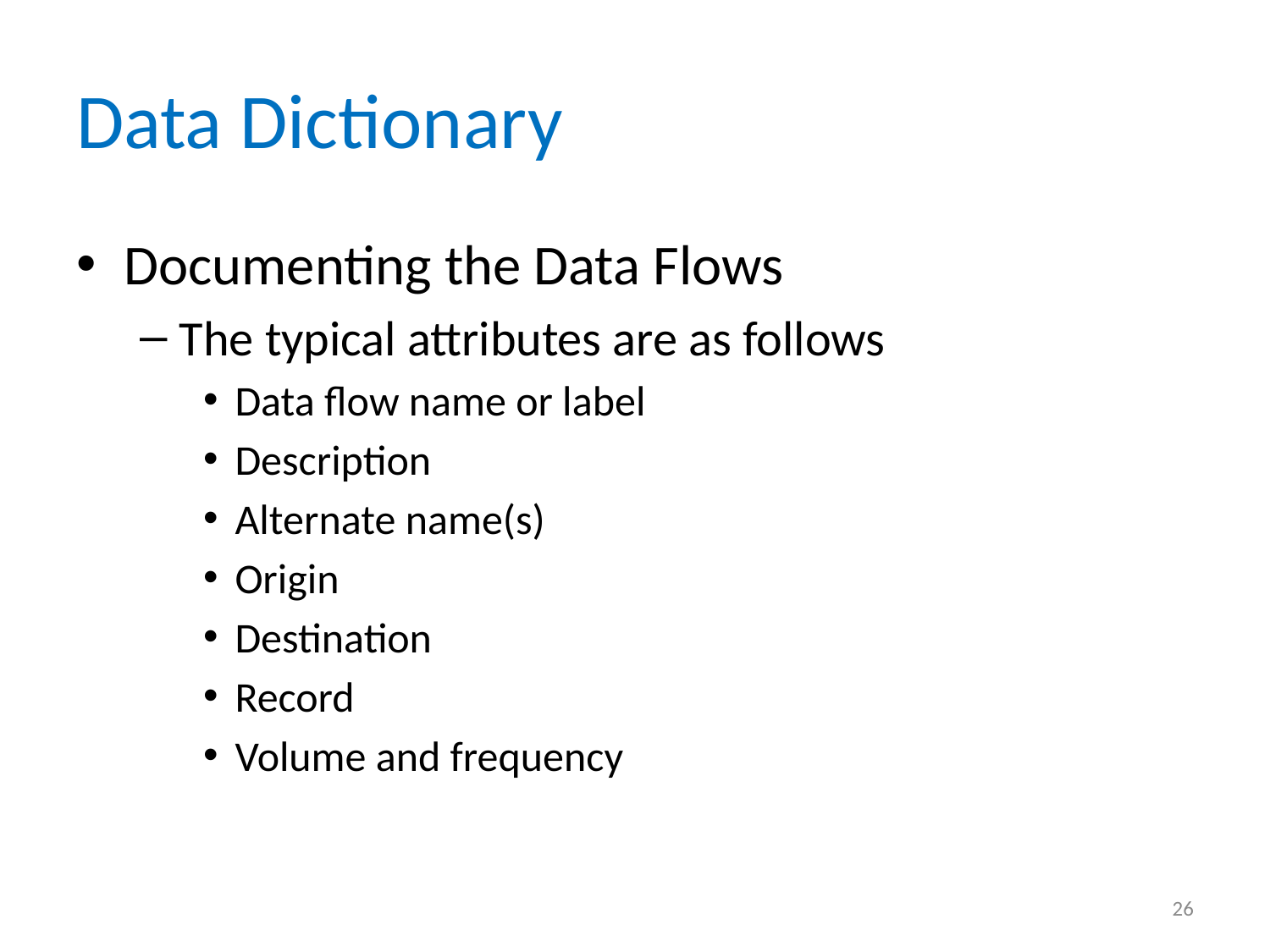

# Data Dictionary
Documenting the Data Flows
The typical attributes are as follows
Data flow name or label
Description
Alternate name(s)
Origin
Destination
Record
Volume and frequency
26